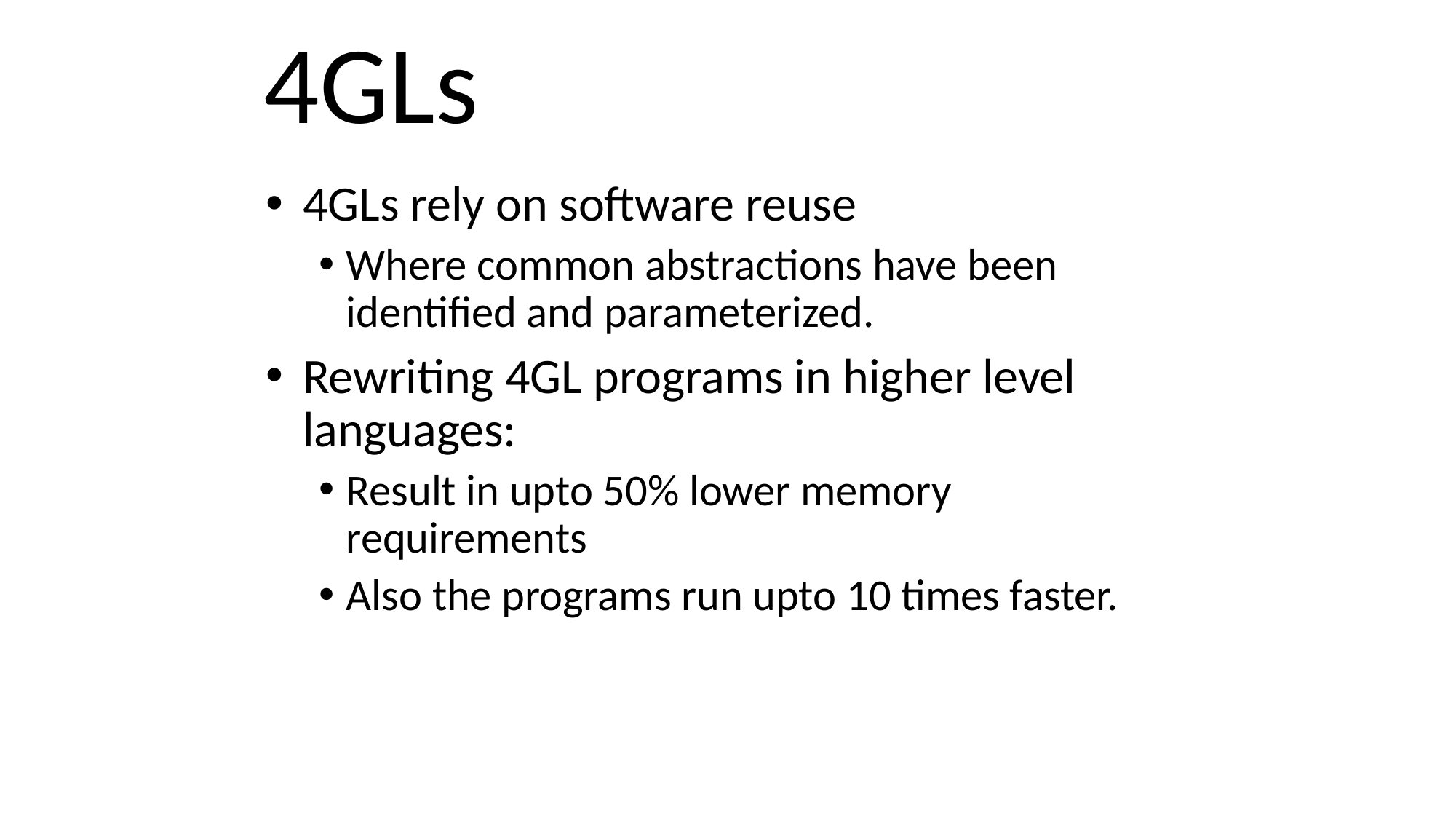

# 4GLs
4GLs rely on software reuse
Where common abstractions have been identified and parameterized.
Rewriting 4GL programs in higher level languages:
Result in upto 50% lower memory requirements
Also the programs run upto 10 times faster.